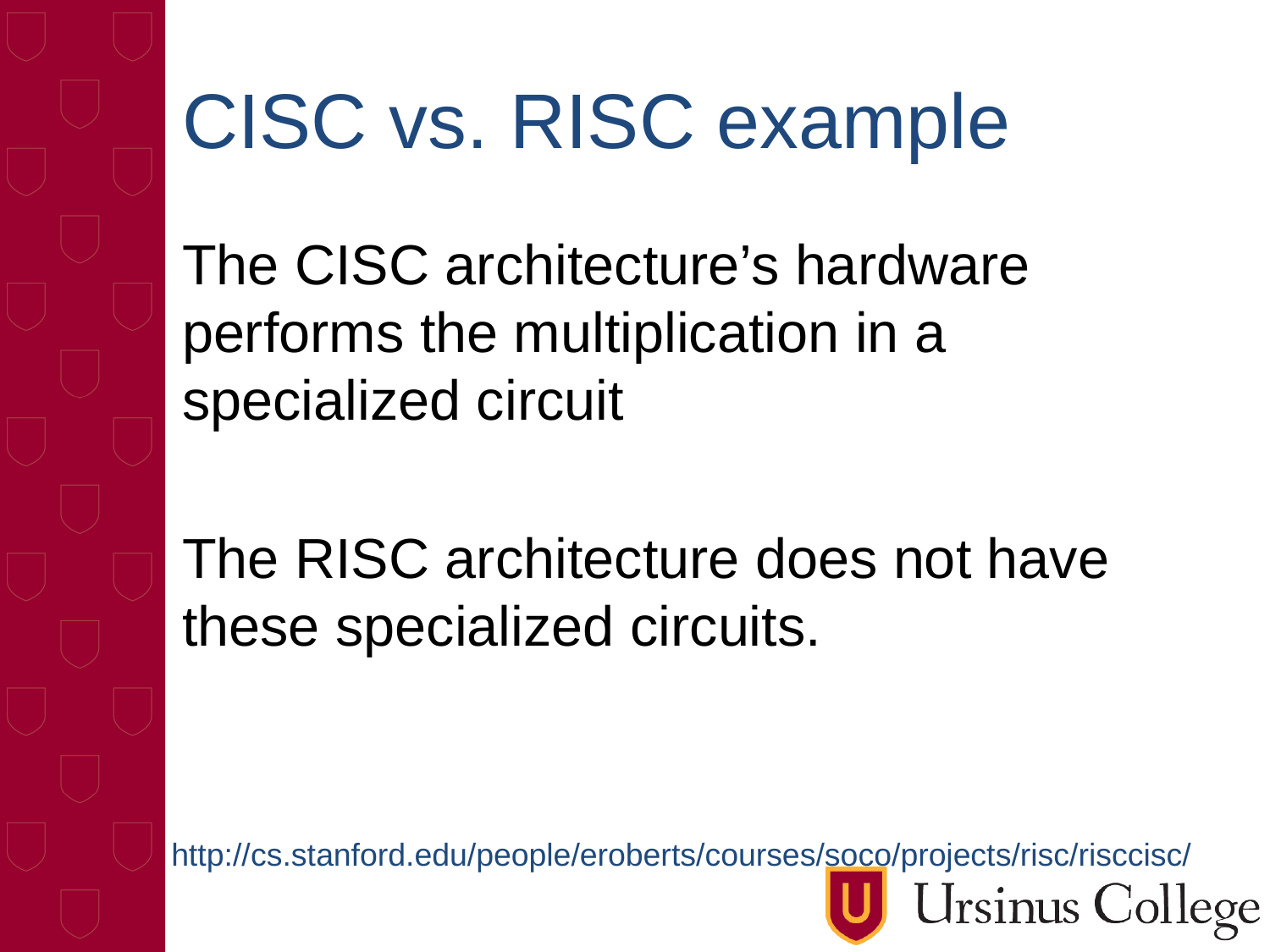

# CISC vs. RISC example
The CISC architecture’s hardware performs the multiplication in a specialized circuit

The RISC architecture does not have these specialized circuits.
http://cs.stanford.edu/people/eroberts/courses/soco/projects/risc/risccisc/